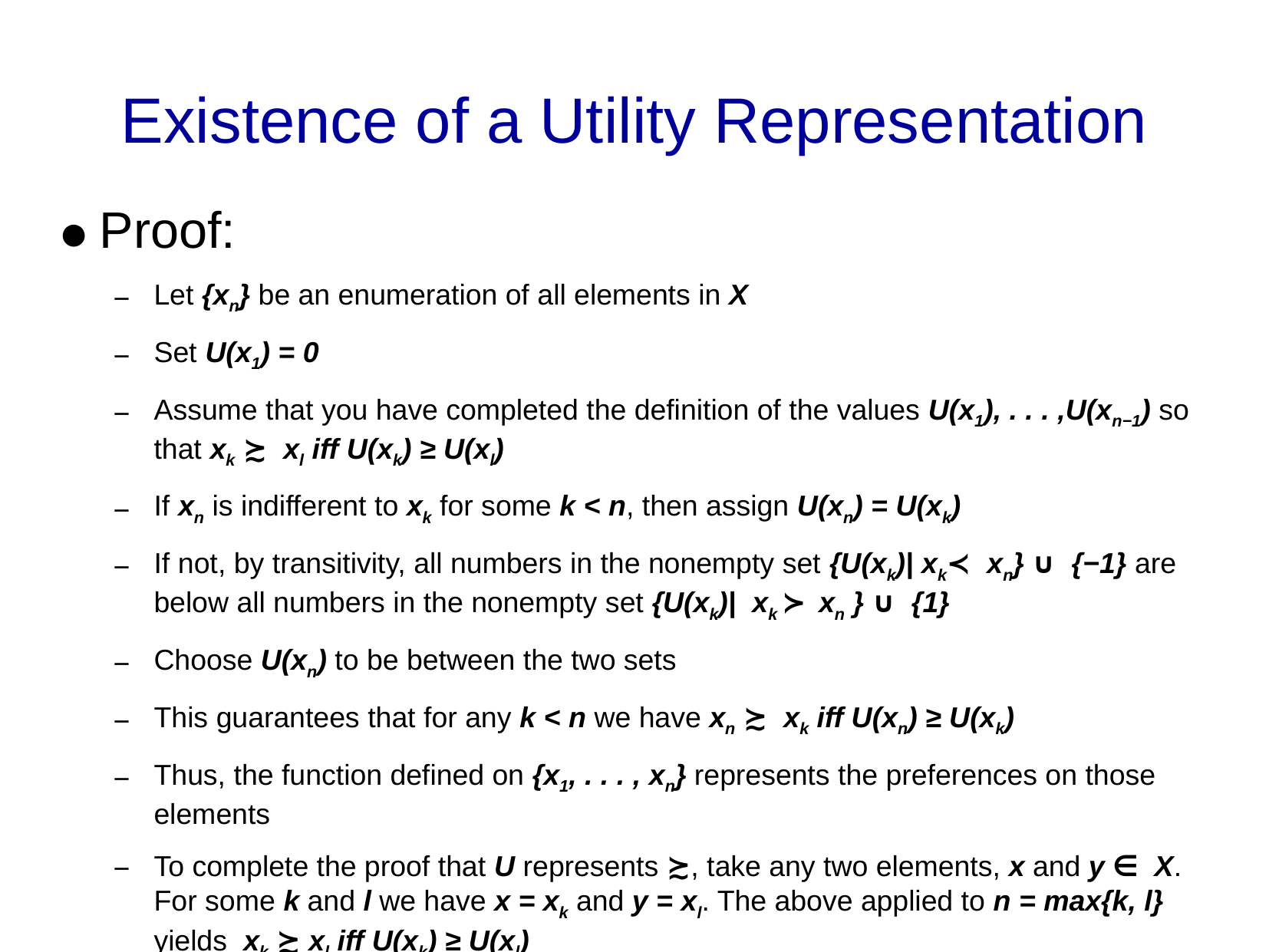

Existence of a Utility Representation
Proof:
Let {xn} be an enumeration of all elements in X
Set U(x1) = 0
Assume that you have completed the definition of the values U(x1), . . . ,U(xn−1) so that xk ≿  xl iff U(xk) ≥ U(xl)
If xn is indifferent to xk for some k < n, then assign U(xn) = U(xk)
If not, by transitivity, all numbers in the nonempty set {U(xk)| xk≺  xn} ∪  {−1} are below all numbers in the nonempty set {U(xk)|  xk ≻  xn } ∪  {1}
Choose U(xn) to be between the two sets
This guarantees that for any k < n we have xn ≿  xk iff U(xn) ≥ U(xk)
Thus, the function defined on {x1, . . . , xn} represents the preferences on those elements
To complete the proof that U represents ≿, take any two elements, x and y ∈  X. For some k and l we have x = xk and y = xl. The above applied to n = max{k, l} yields  xk ≿ xl iff U(xk) ≥ U(xl)